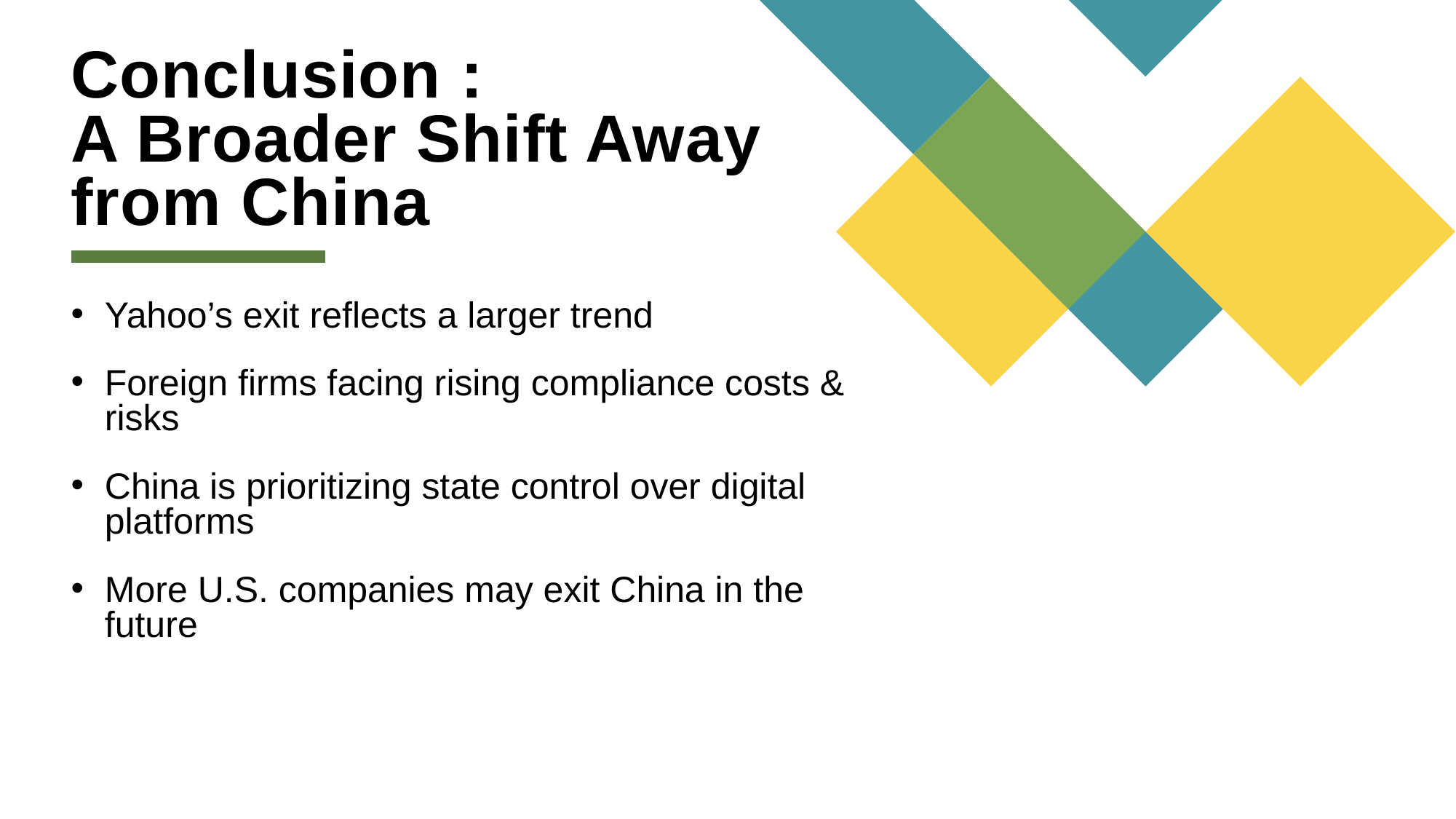

# Conclusion : A Broader Shift Away from China
Yahoo’s exit reflects a larger trend
Foreign firms facing rising compliance costs & risks
China is prioritizing state control over digital platforms
More U.S. companies may exit China in the future